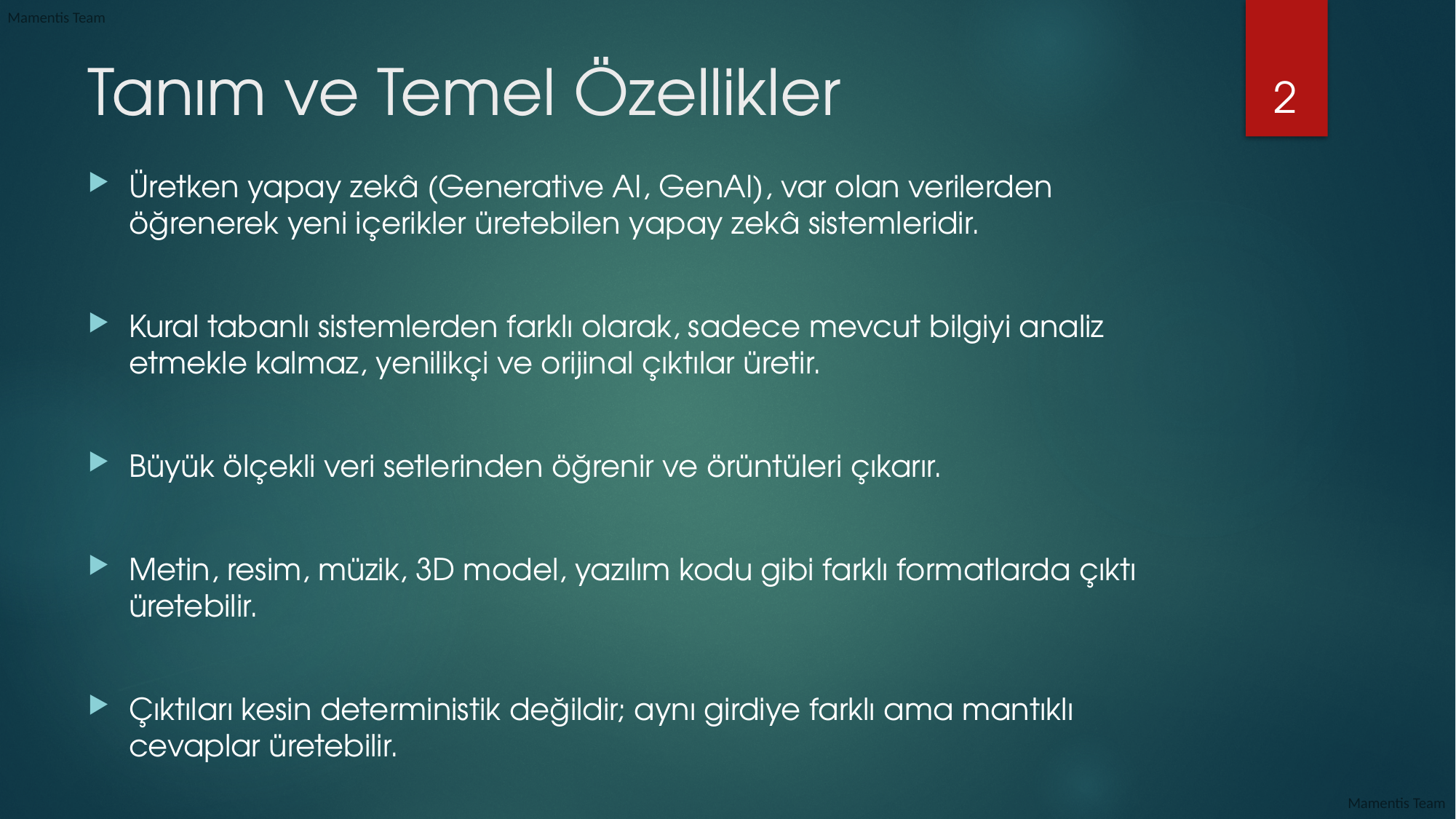

2
# Tanım ve Temel Özellikler
Üretken yapay zekâ (Generative AI, GenAI), var olan verilerden öğrenerek yeni içerikler üretebilen yapay zekâ sistemleridir.

Kural tabanlı sistemlerden farklı olarak, sadece mevcut bilgiyi analiz etmekle kalmaz, yenilikçi ve orijinal çıktılar üretir.

Büyük ölçekli veri setlerinden öğrenir ve örüntüleri çıkarır.

Metin, resim, müzik, 3D model, yazılım kodu gibi farklı formatlarda çıktı üretebilir.

Çıktıları kesin deterministik değildir; aynı girdiye farklı ama mantıklı cevaplar üretebilir.